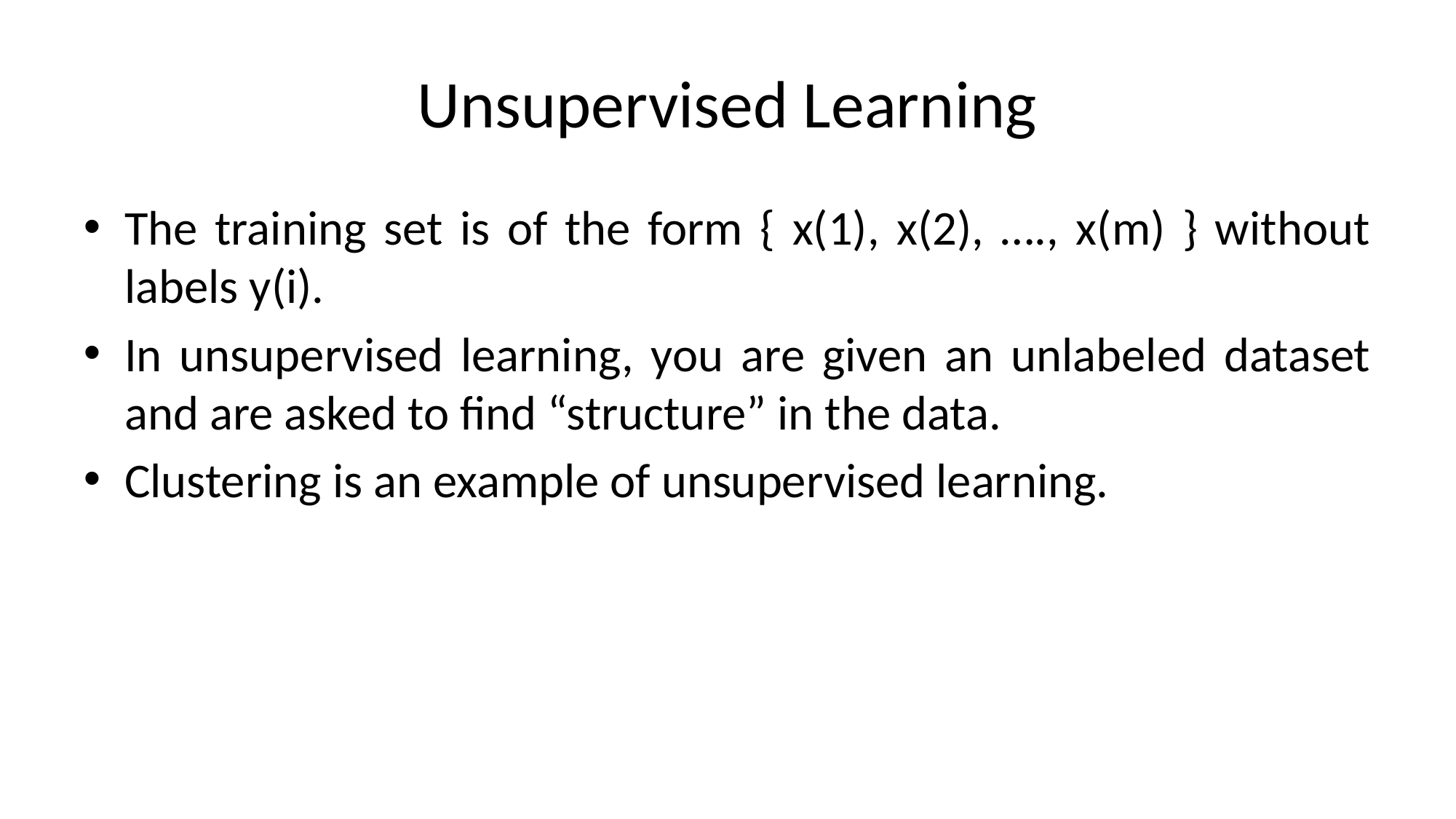

# Unsupervised Learning
The training set is of the form { x(1), x(2), …., x(m) } without labels y(i).
In unsupervised learning, you are given an unlabeled dataset and are asked to find “structure” in the data.
Clustering is an example of unsupervised learning.